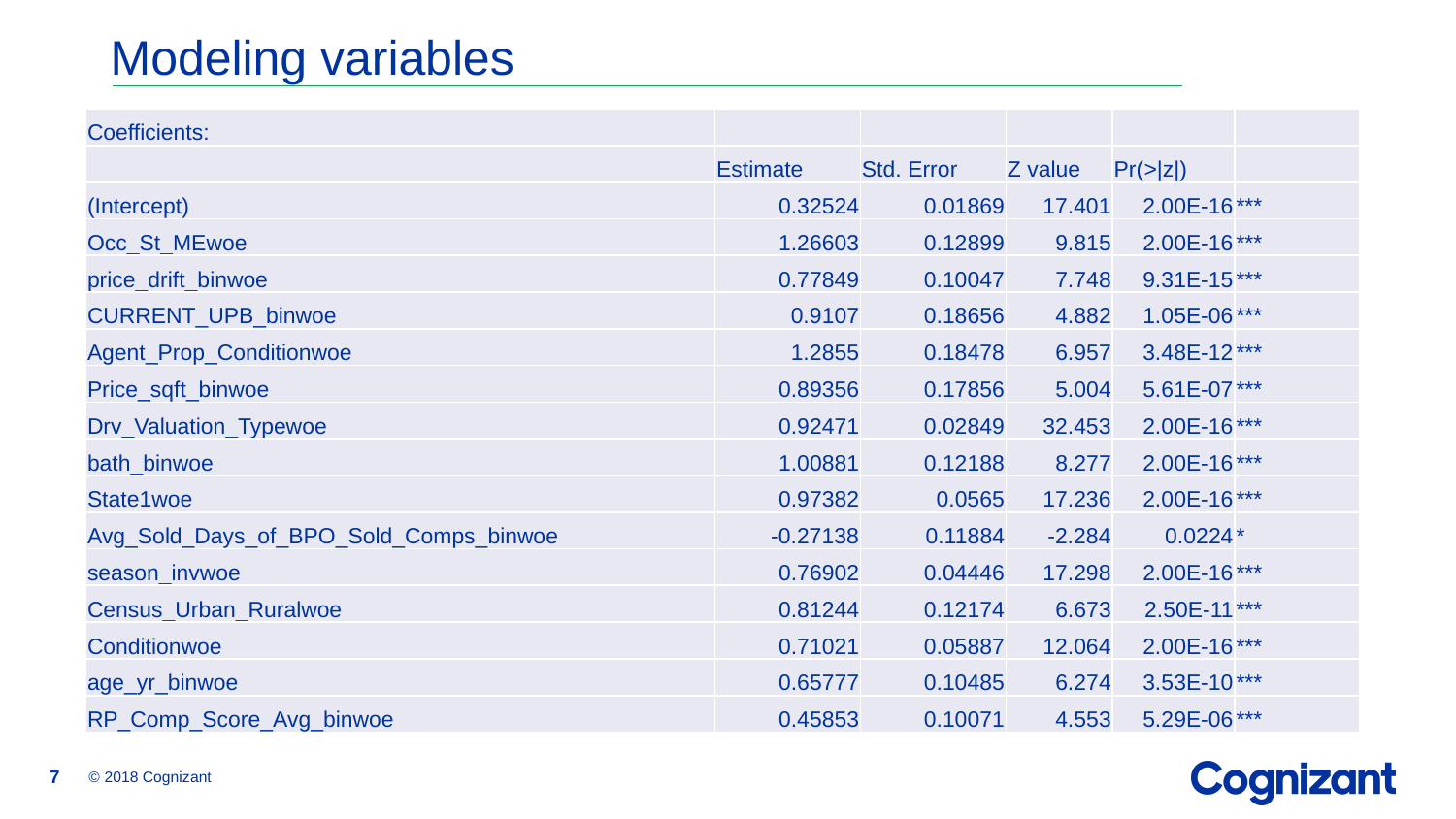

Modeling variables
| Coefficients: |  |  |  |  |  |
| --- | --- | --- | --- | --- | --- |
|  | Estimate | Std. Error | Z value | Pr(>|z|) |  |
| (Intercept) | 0.32524 | 0.01869 | 17.401 | 2.00E-16 | \*\*\* |
| Occ\_St\_MEwoe | 1.26603 | 0.12899 | 9.815 | 2.00E-16 | \*\*\* |
| price\_drift\_binwoe | 0.77849 | 0.10047 | 7.748 | 9.31E-15 | \*\*\* |
| CURRENT\_UPB\_binwoe | 0.9107 | 0.18656 | 4.882 | 1.05E-06 | \*\*\* |
| Agent\_Prop\_Conditionwoe | 1.2855 | 0.18478 | 6.957 | 3.48E-12 | \*\*\* |
| Price\_sqft\_binwoe | 0.89356 | 0.17856 | 5.004 | 5.61E-07 | \*\*\* |
| Drv\_Valuation\_Typewoe | 0.92471 | 0.02849 | 32.453 | 2.00E-16 | \*\*\* |
| bath\_binwoe | 1.00881 | 0.12188 | 8.277 | 2.00E-16 | \*\*\* |
| State1woe | 0.97382 | 0.0565 | 17.236 | 2.00E-16 | \*\*\* |
| Avg\_Sold\_Days\_of\_BPO\_Sold\_Comps\_binwoe | -0.27138 | 0.11884 | -2.284 | 0.0224 | \* |
| season\_invwoe | 0.76902 | 0.04446 | 17.298 | 2.00E-16 | \*\*\* |
| Census\_Urban\_Ruralwoe | 0.81244 | 0.12174 | 6.673 | 2.50E-11 | \*\*\* |
| Conditionwoe | 0.71021 | 0.05887 | 12.064 | 2.00E-16 | \*\*\* |
| age\_yr\_binwoe | 0.65777 | 0.10485 | 6.274 | 3.53E-10 | \*\*\* |
| RP\_Comp\_Score\_Avg\_binwoe | 0.45853 | 0.10071 | 4.553 | 5.29E-06 | \*\*\* |
7
© 2018 Cognizant